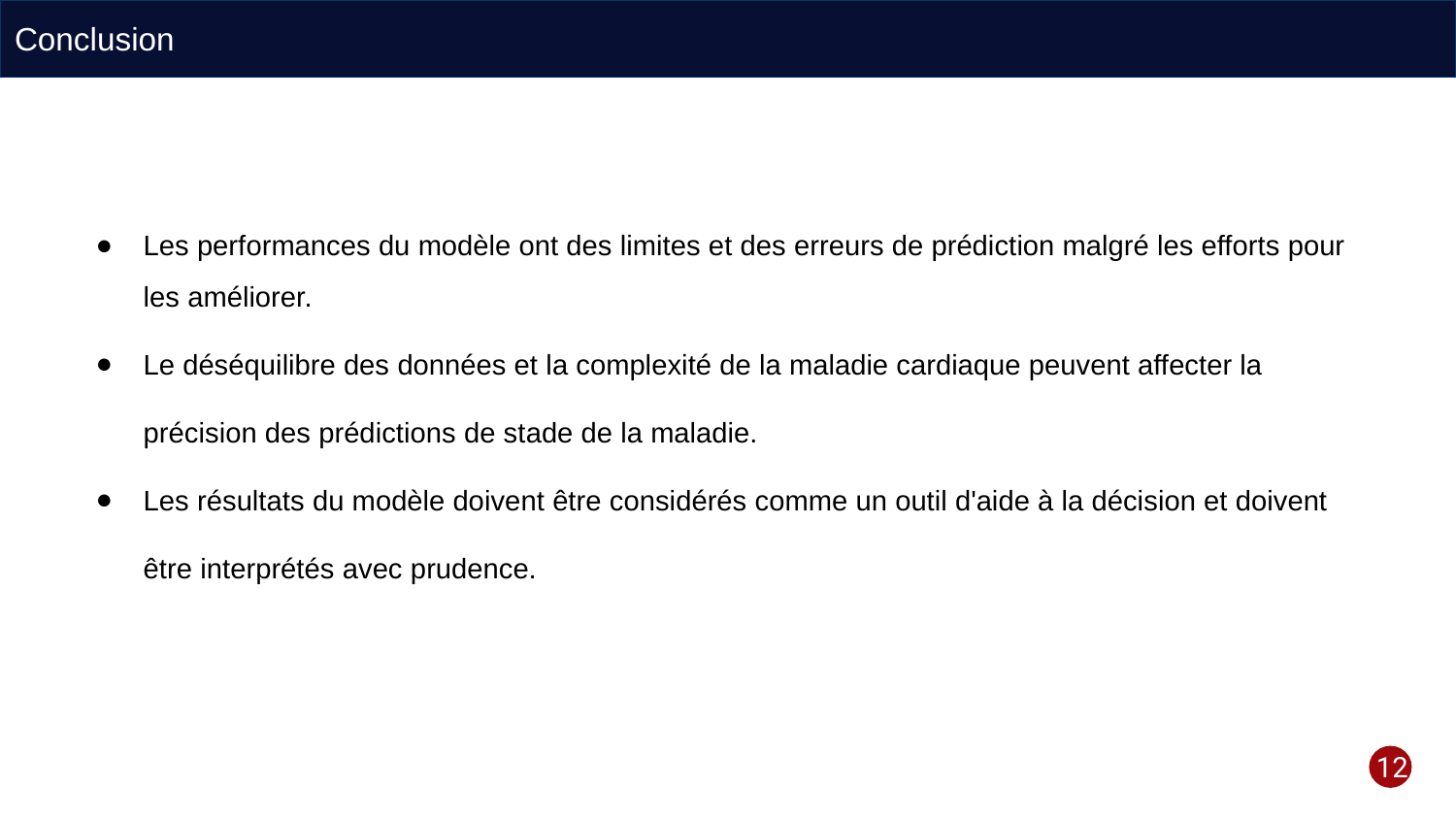

Conclusion
Les performances du modèle ont des limites et des erreurs de prédiction malgré les efforts pour les améliorer.
Le déséquilibre des données et la complexité de la maladie cardiaque peuvent affecter la précision des prédictions de stade de la maladie.
Les résultats du modèle doivent être considérés comme un outil d'aide à la décision et doivent être interprétés avec prudence.
12

3